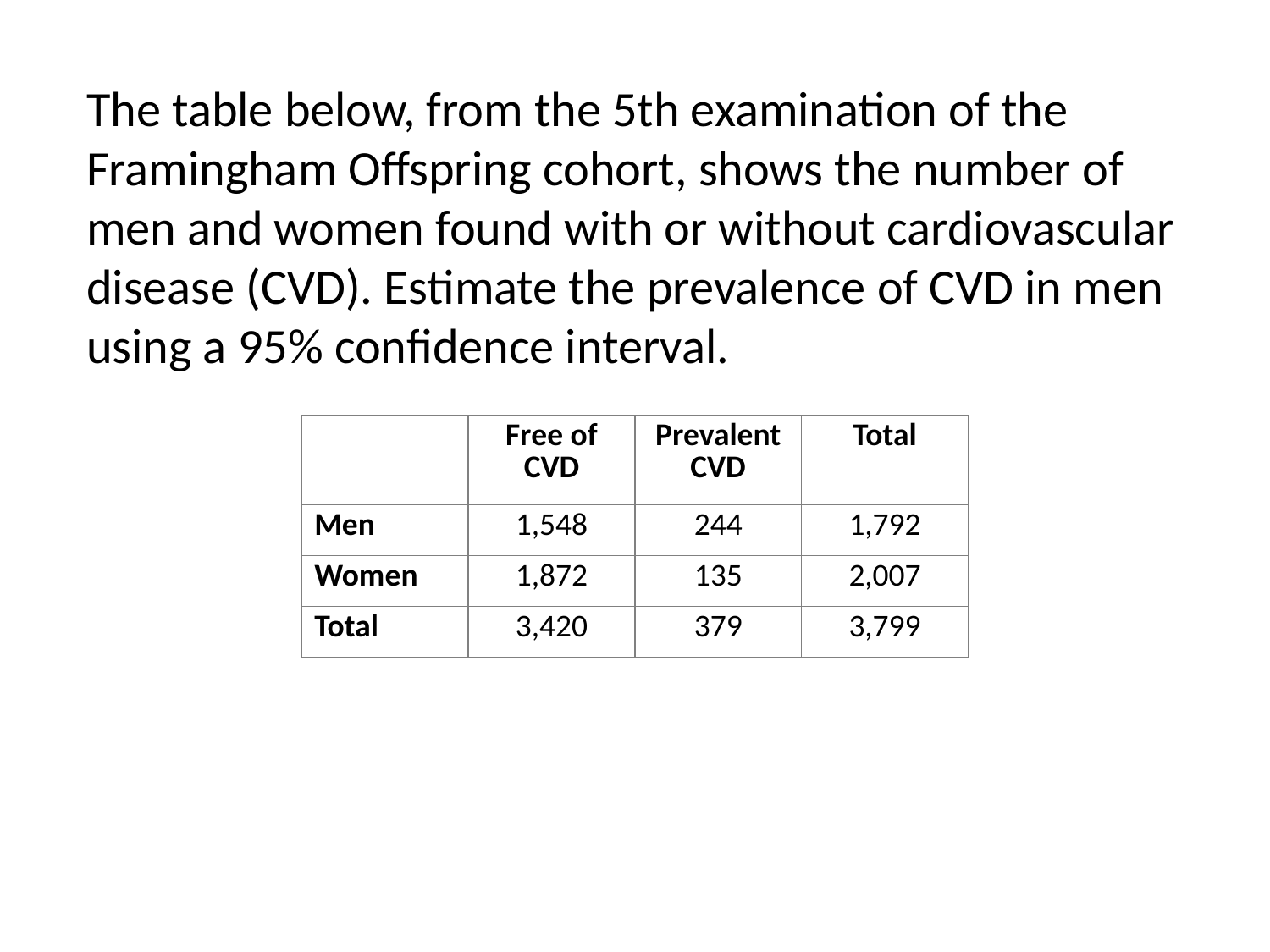

The table below, from the 5th examination of the Framingham Offspring cohort, shows the number of men and women found with or without cardiovascular disease (CVD). Estimate the prevalence of CVD in men using a 95% confidence interval.

|  | Free of CVD | Prevalent CVD | Total |
| --- | --- | --- | --- |
| Men | 1,548 | 244 | 1,792 |
| Women | 1,872 | 135 | 2,007 |
| Total | 3,420 | 379 | 3,799 |